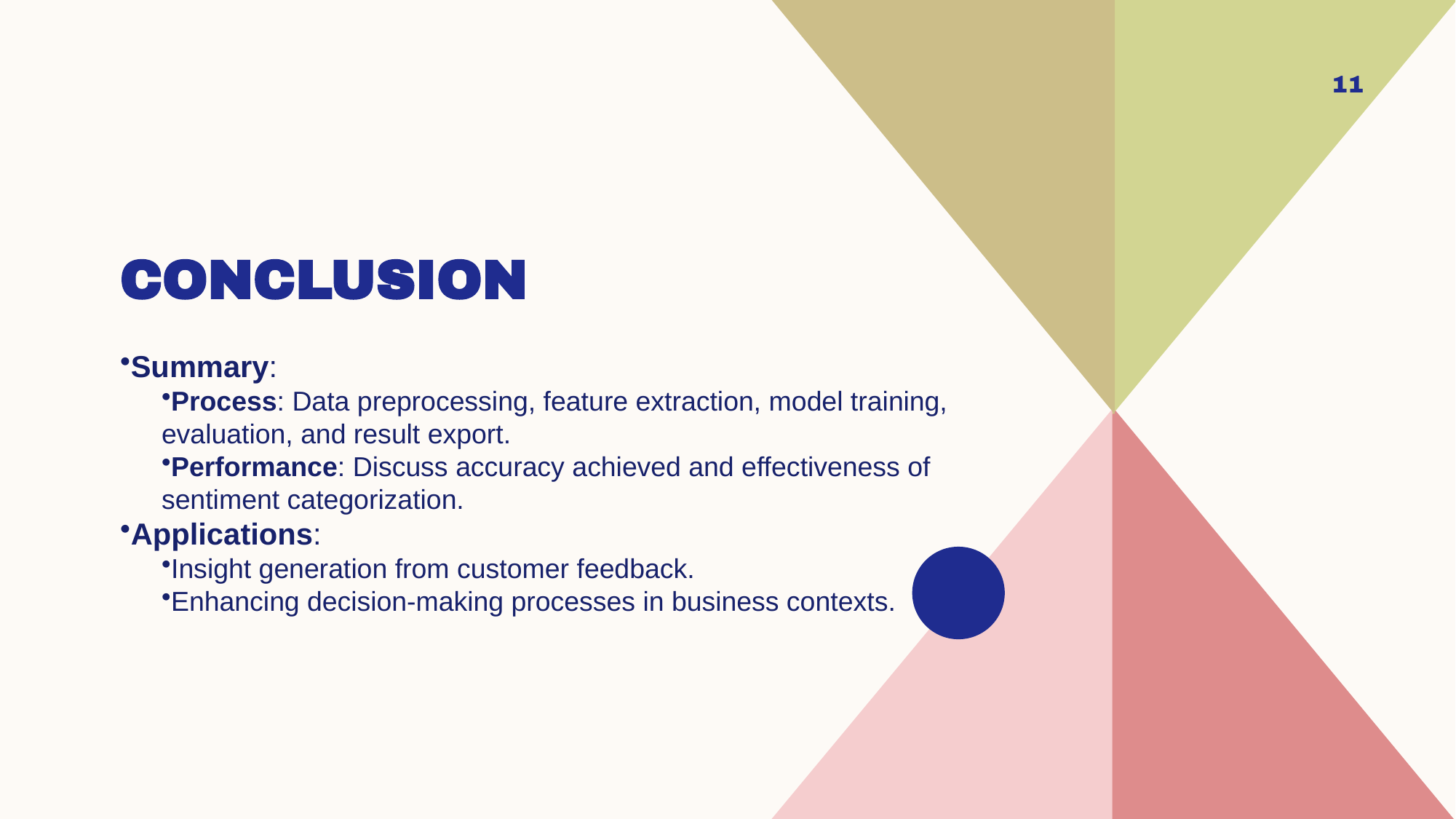

11
# conclusion
Summary:
Process: Data preprocessing, feature extraction, model training, evaluation, and result export.
Performance: Discuss accuracy achieved and effectiveness of sentiment categorization.
Applications:
Insight generation from customer feedback.
Enhancing decision-making processes in business contexts.